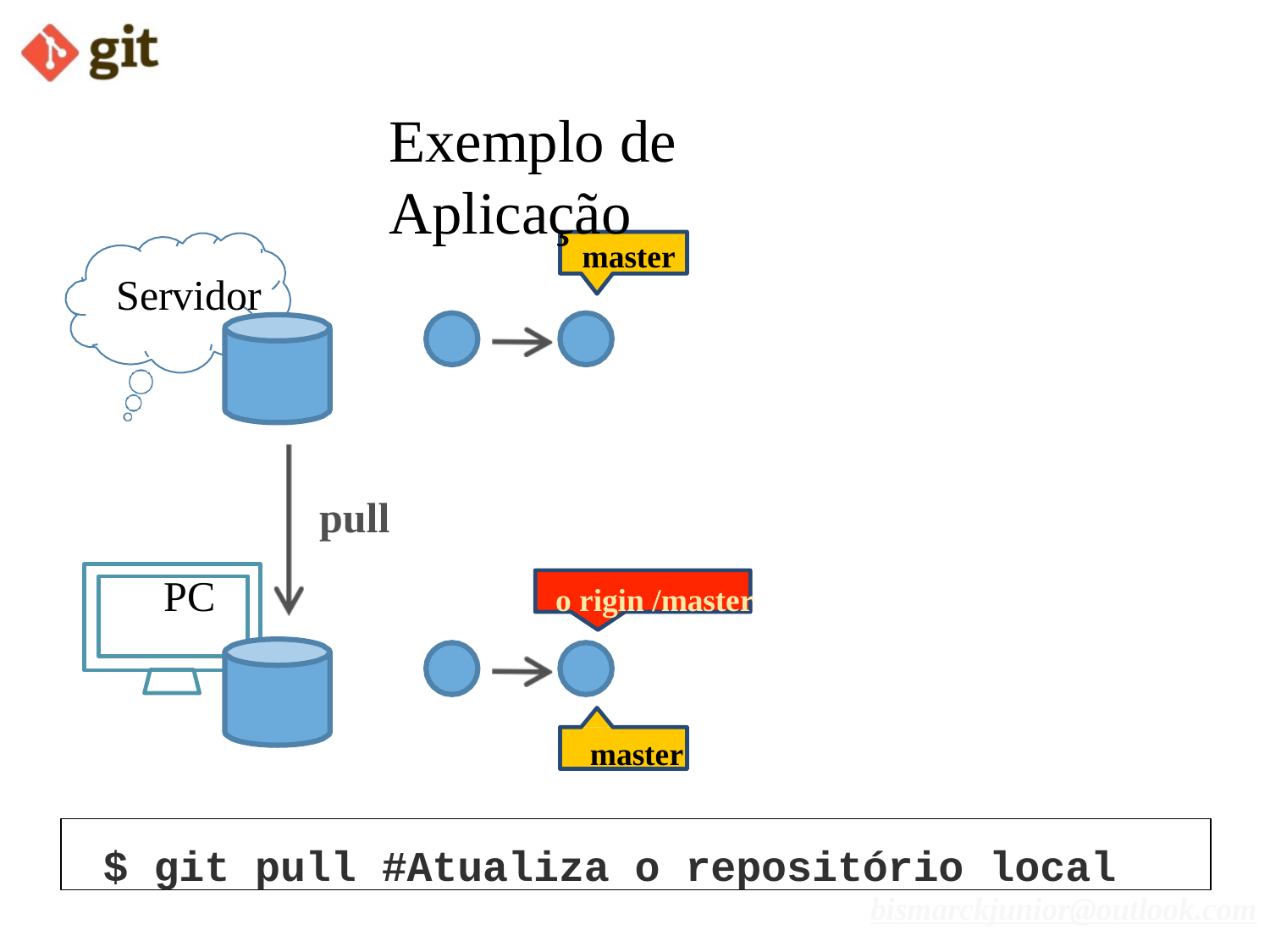

# Exemplo de Aplicação

master

Servidor

pull

PC

o rigin /master

master
$ git pull #Atualiza o repositório local
bismarckjunior@outlook.com